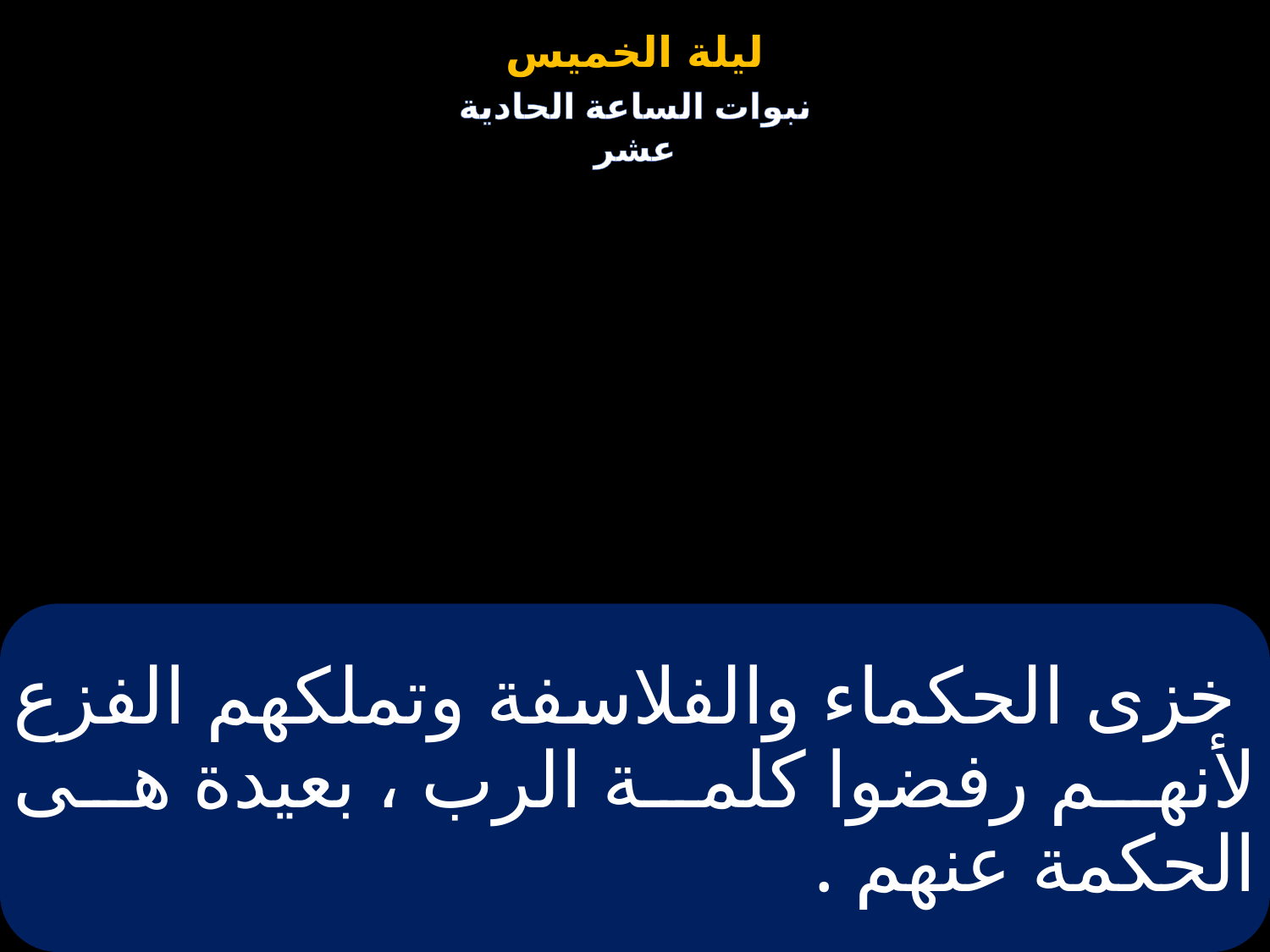

# خزى الحكماء والفلاسفة وتملكهم الفزع لأنهم رفضوا كلمة الرب ، بعيدة هى الحكمة عنهم .